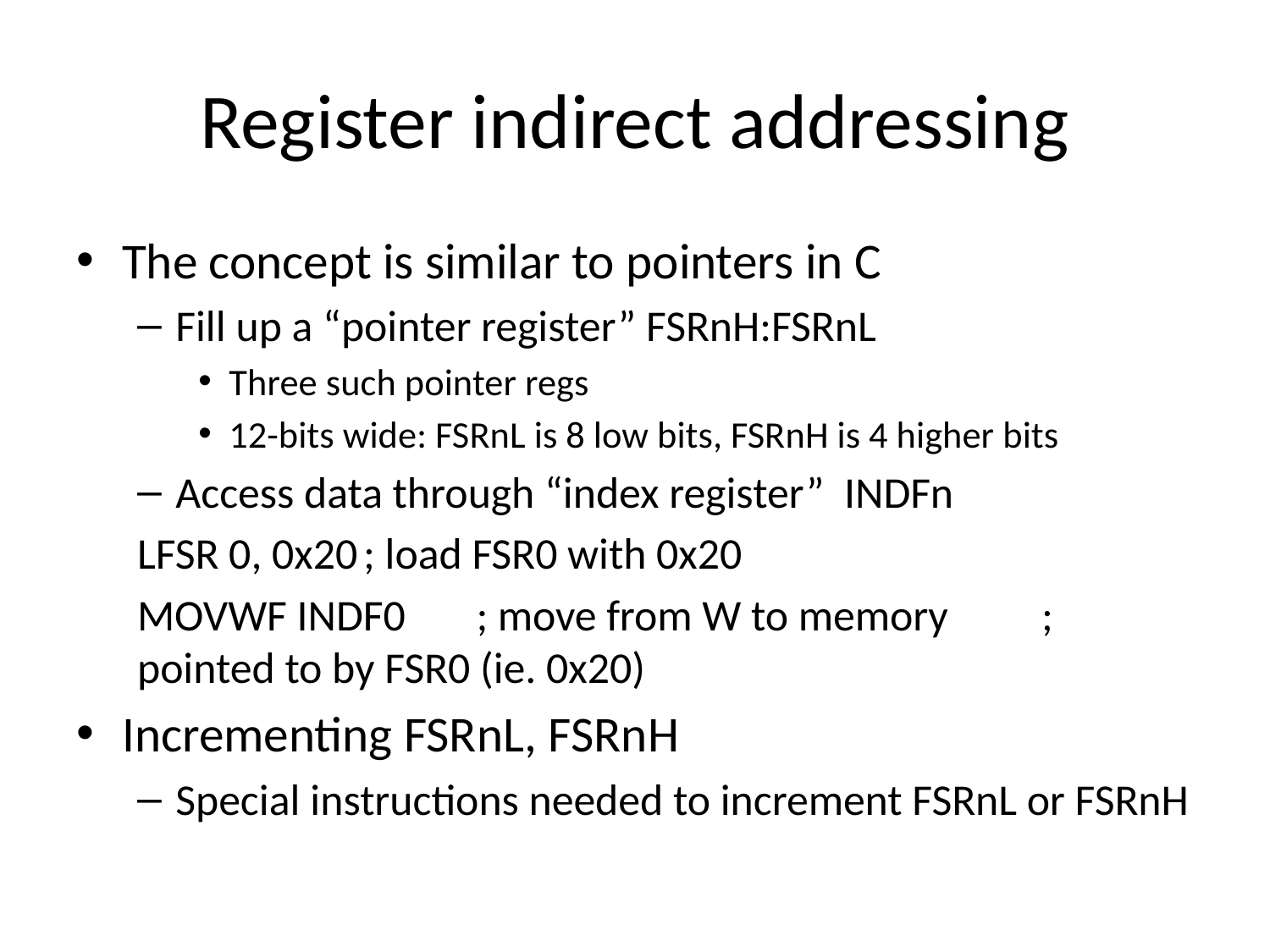

# Register indirect addressing
The concept is similar to pointers in C
Fill up a “pointer register” FSRnH:FSRnL
Three such pointer regs
12-bits wide: FSRnL is 8 low bits, FSRnH is 4 higher bits
Access data through “index register”  INDFn
LFSR 0, 0x20		; load FSR0 with 0x20
MOVWF INDF0		; move from W to memory 					; pointed to by FSR0 (ie. 0x20)
Incrementing FSRnL, FSRnH
Special instructions needed to increment FSRnL or FSRnH